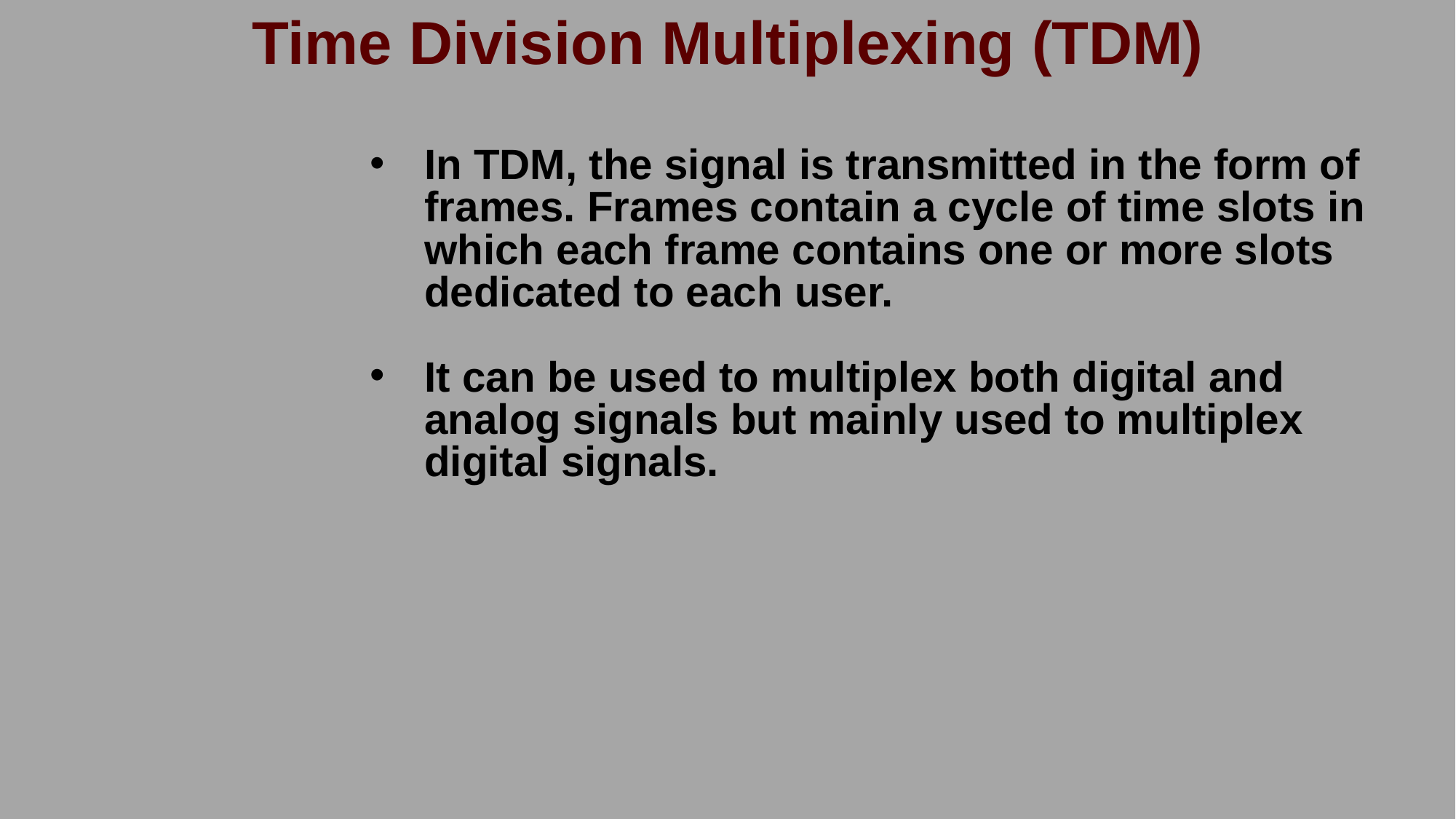

# Time Division Multiplexing (TDM)
In TDM, the signal is transmitted in the form of frames. Frames contain a cycle of time slots in which each frame contains one or more slots dedicated to each user.

It can be used to multiplex both digital and analog signals but mainly used to multiplex digital signals.